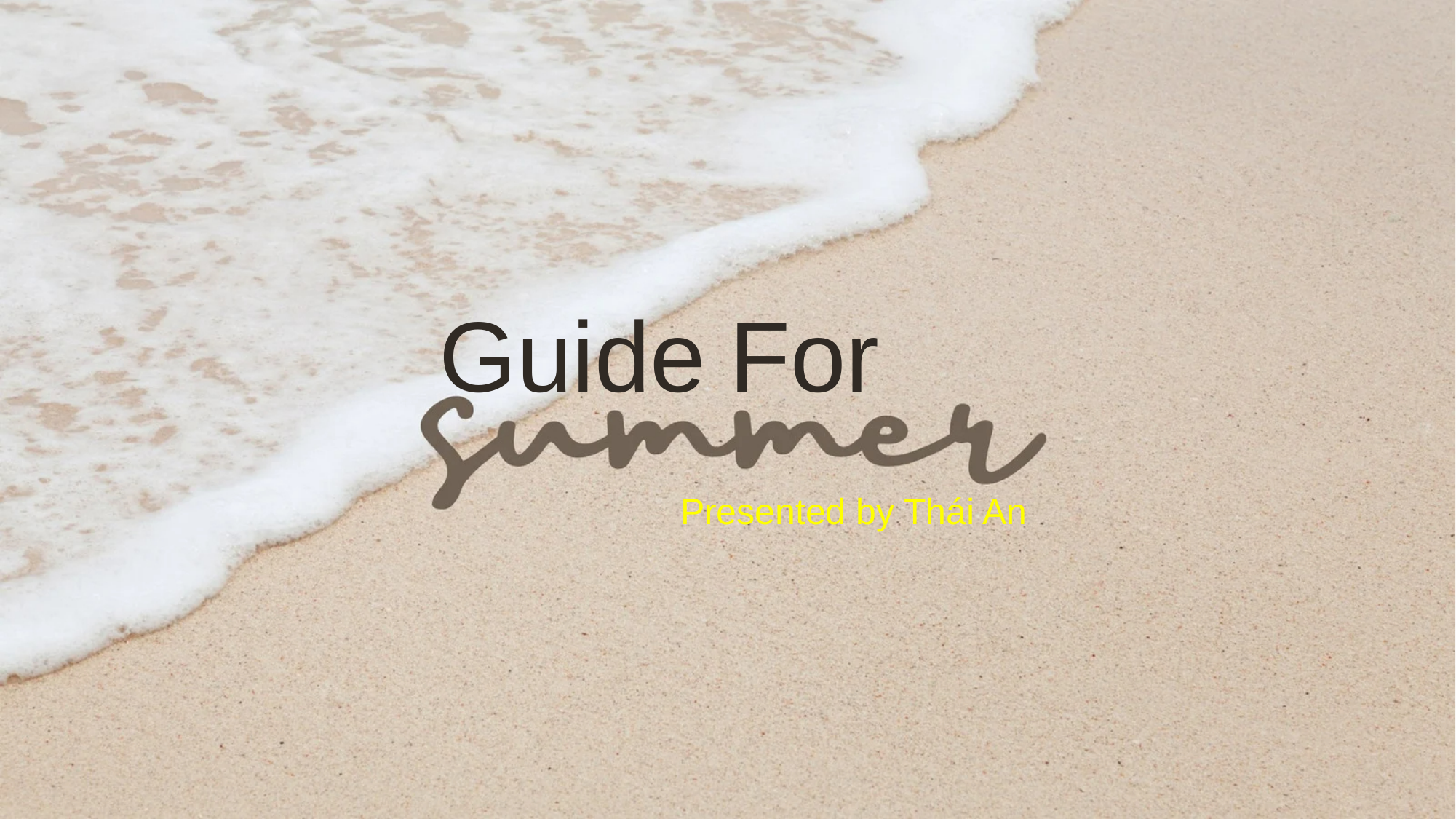

# Guide For
Presented by Thái An